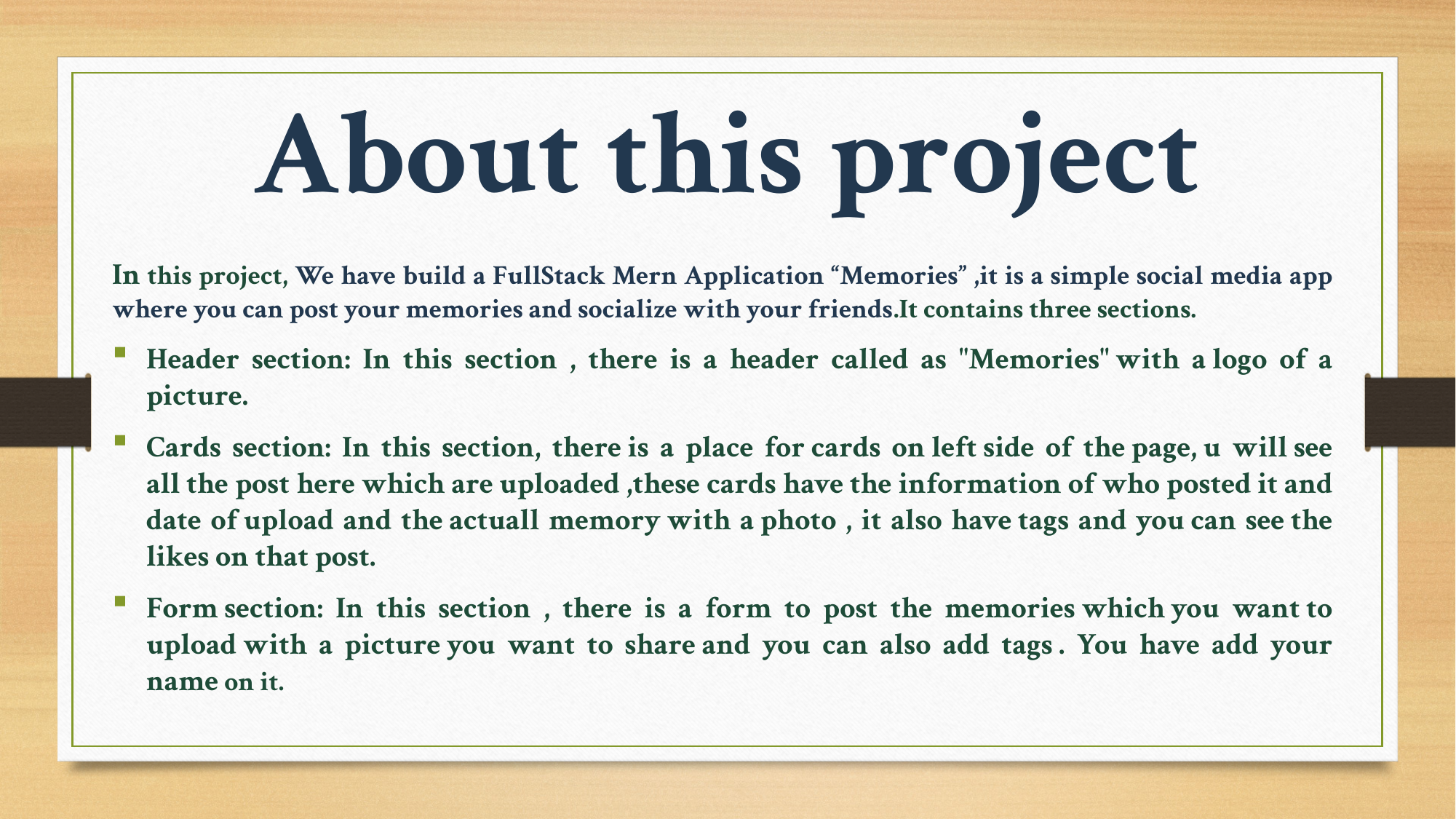

About this project
In this project, We have build a FullStack Mern Application “Memories” ,it is a simple social media app where you can post your memories and socialize with your friends.It contains three sections.
Header section: In this section , there is a header called as "Memories" with a logo of a picture.
Cards section: In this section, there is a place for cards on left side of the page, u will see all the post here which are uploaded ,these cards have the information of who posted it and date of upload and the actuall memory with a photo , it also have tags and you can see the likes on that post.
Form section: In this section , there is a form to post the memories which you want to upload with a picture you want to share and you can also add tags . You have add your name on it.